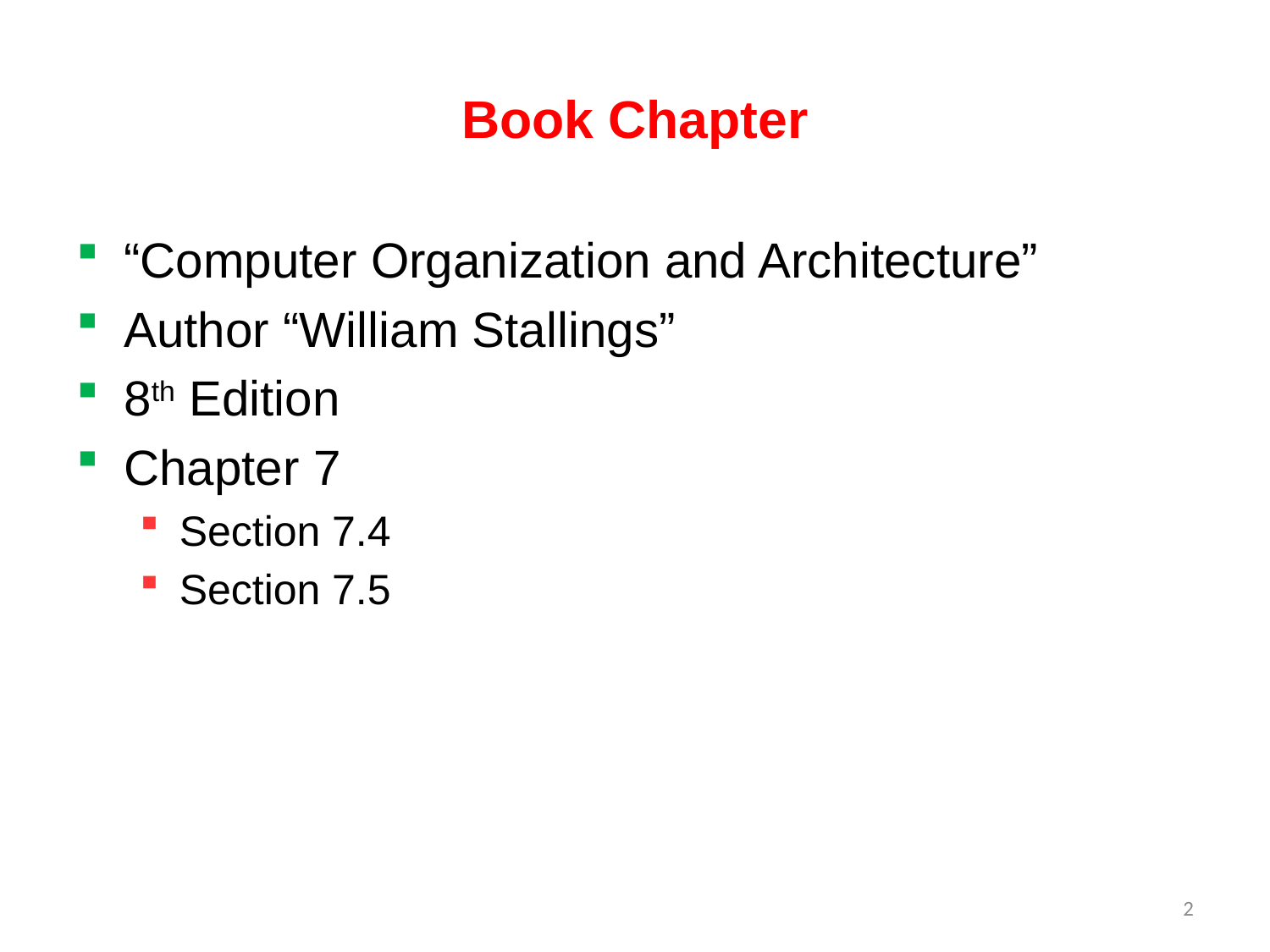

# Book Chapter
“Computer Organization and Architecture”
Author “William Stallings”
8th Edition
Chapter 7
Section 7.4
Section 7.5
2